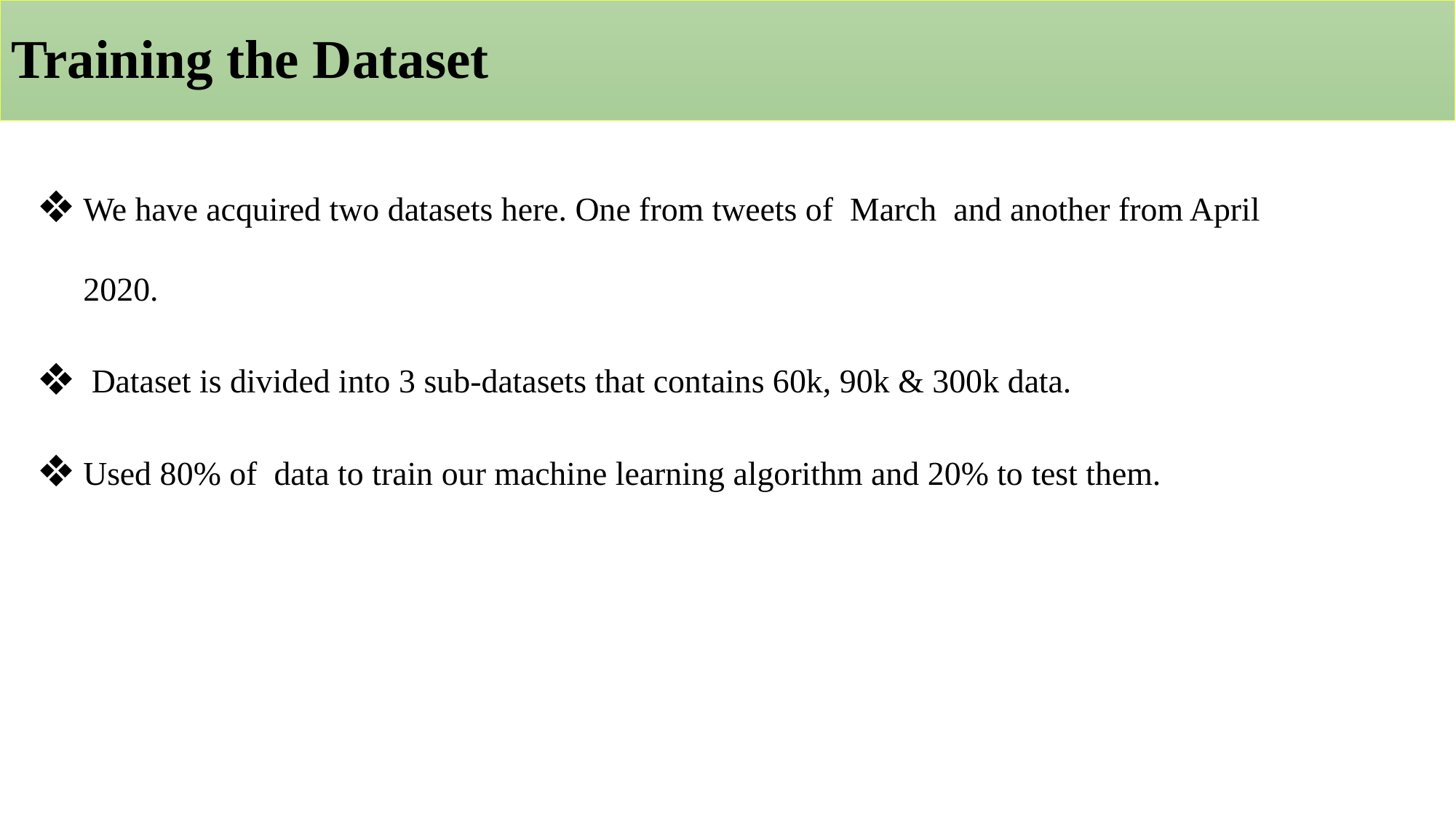

# Training the Dataset

We have acquired two datasets here. One from tweets of  March  and another from April 2020.
 Dataset is divided into 3 sub-datasets that contains 60k, 90k & 300k data.
Used 80% of  data to train our machine learning algorithm and 20% to test them.